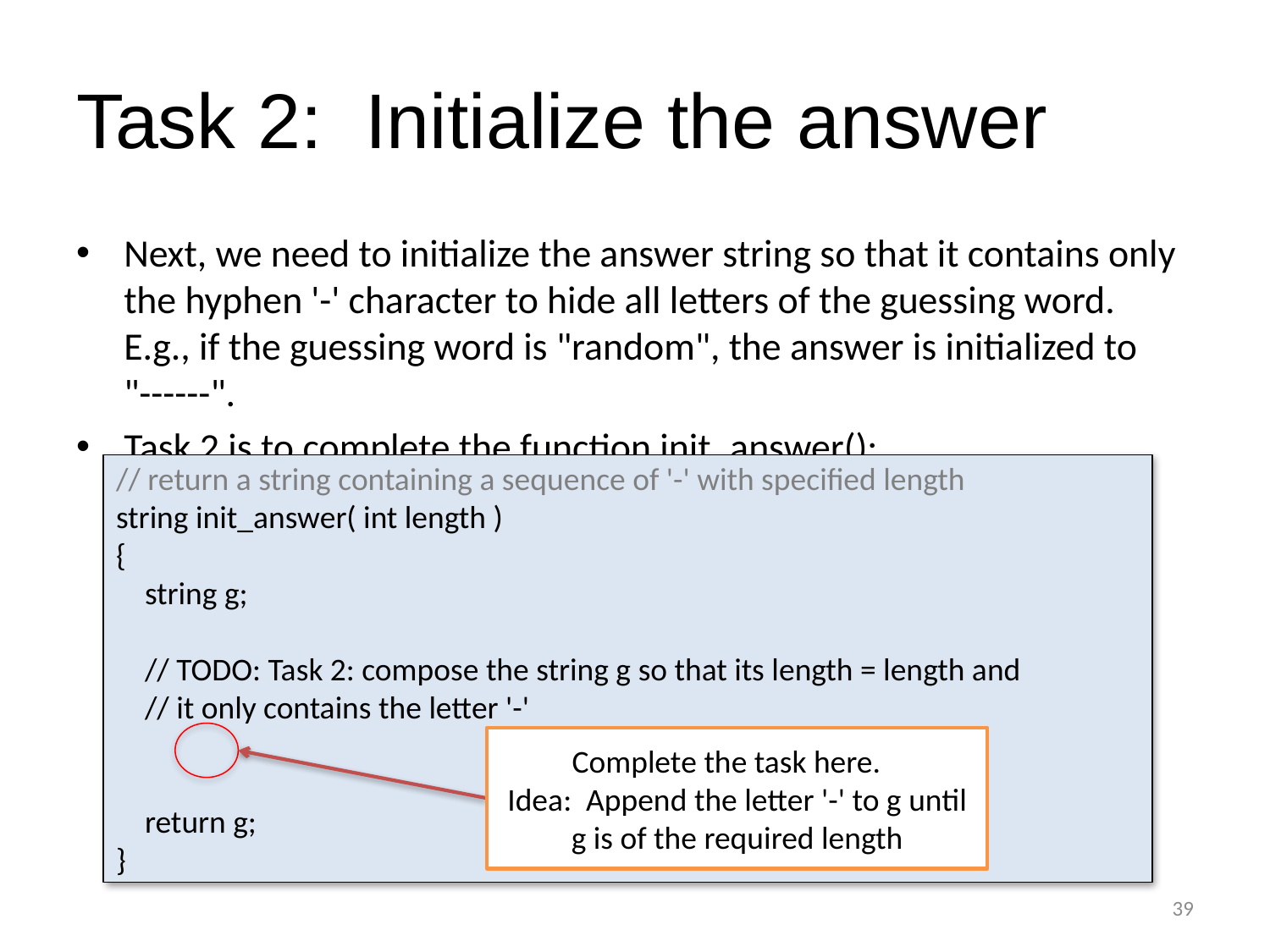

# Task 2:  Initialize the answer
Next, we need to initialize the answer string so that it contains only the hyphen '-' character to hide all letters of the guessing word.  E.g., if the guessing word is "random", the answer is initialized to "------".
Task 2 is to complete the function init_answer():
// return a string containing a sequence of '-' with specified length
string init_answer( int length )
{
    string g;

    // TODO: Task 2: compose the string g so that its length = length and
    // it only contains the letter '-'

    return g;
}

Complete the task here.
Idea:  Append the letter '-' to g until g is of the required length
39